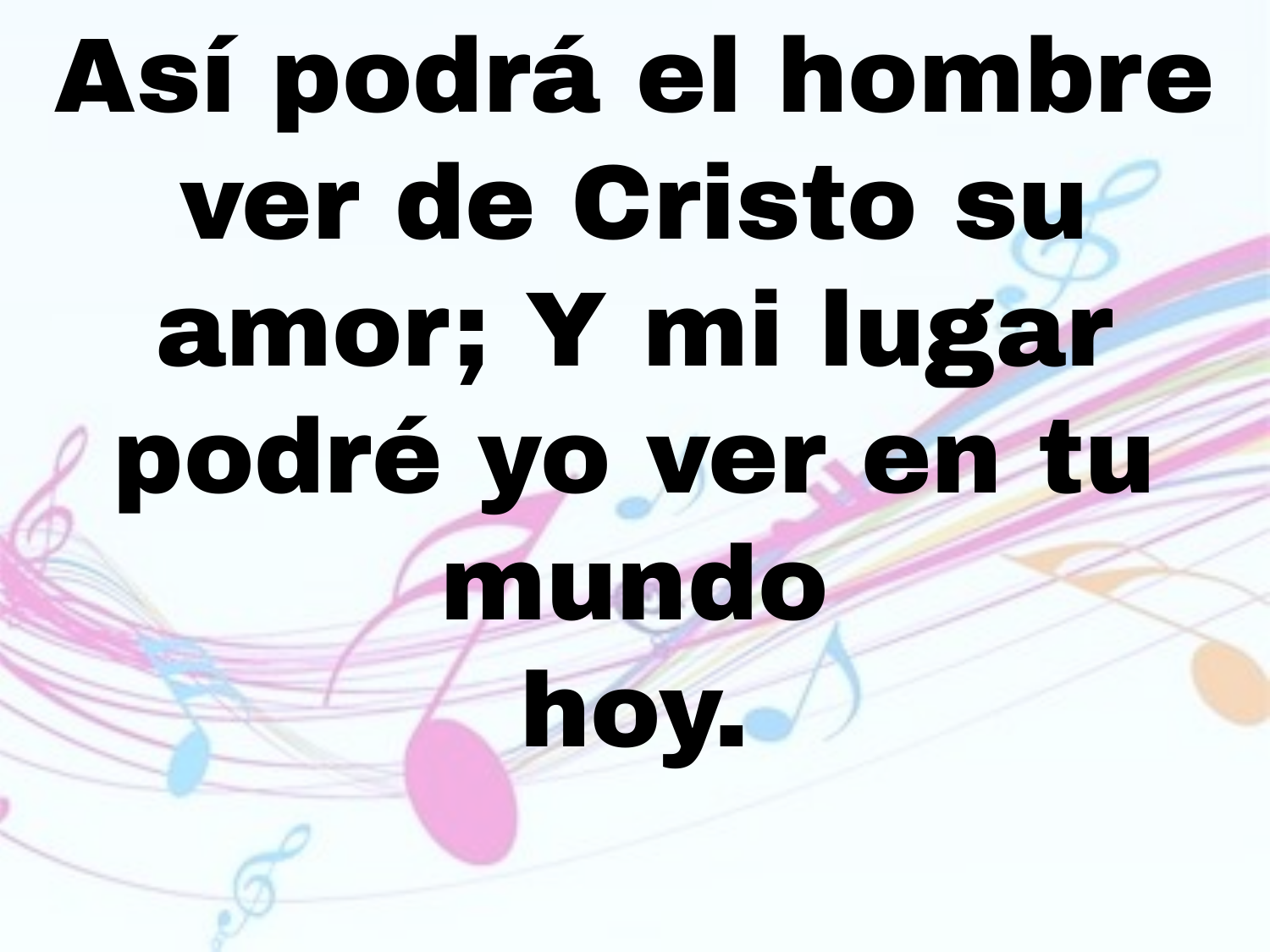

Así podrá el hombre ver de Cristo su amor; Y mi lugar podré yo ver en tu mundo
hoy.